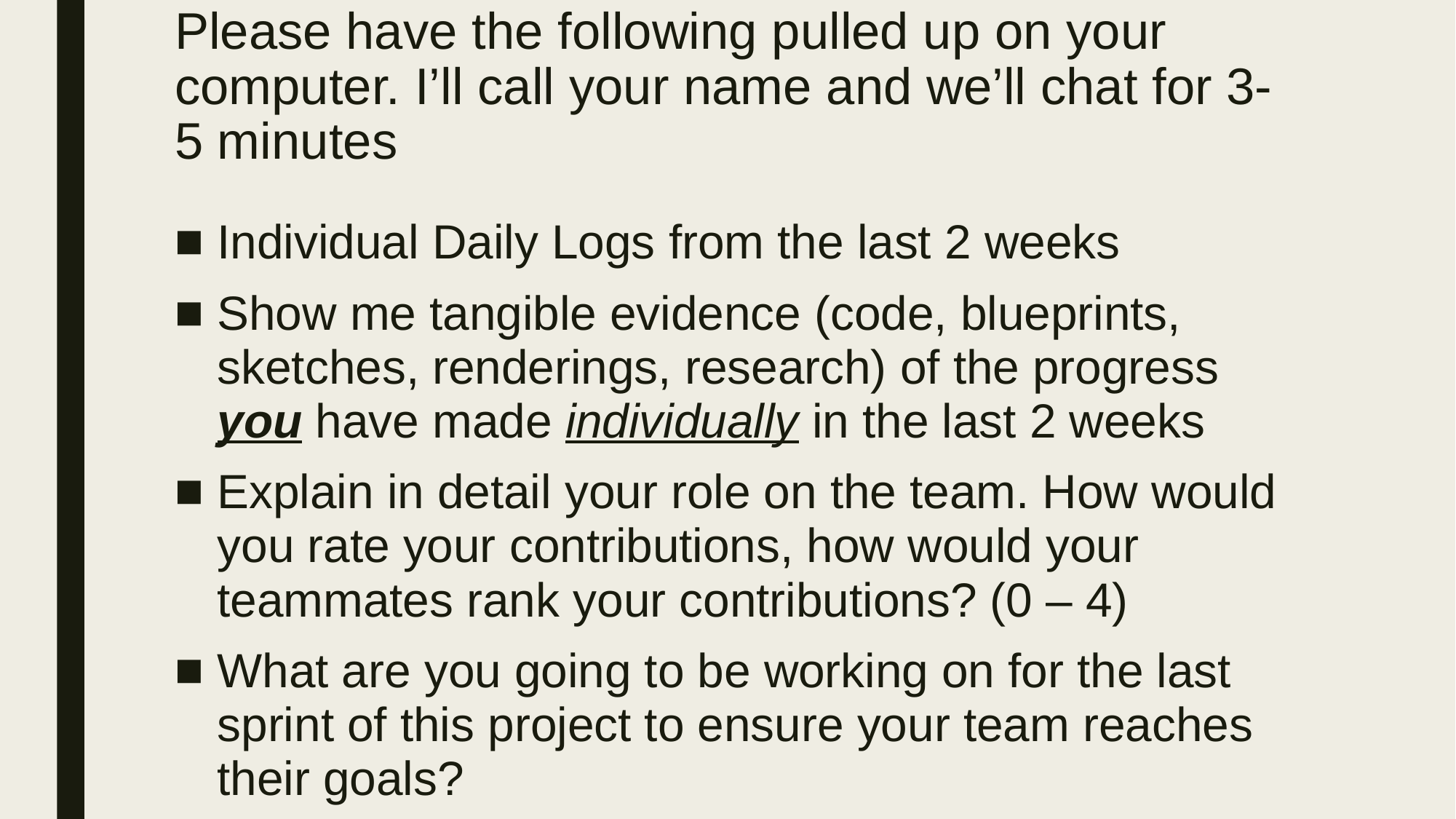

# Please have the following pulled up on your computer. I’ll call your name and we’ll chat for 3-5 minutes
Individual Daily Logs from the last 2 weeks
Show me tangible evidence (code, blueprints, sketches, renderings, research) of the progress you have made individually in the last 2 weeks
Explain in detail your role on the team. How would you rate your contributions, how would your teammates rank your contributions? (0 – 4)
What are you going to be working on for the last sprint of this project to ensure your team reaches their goals?